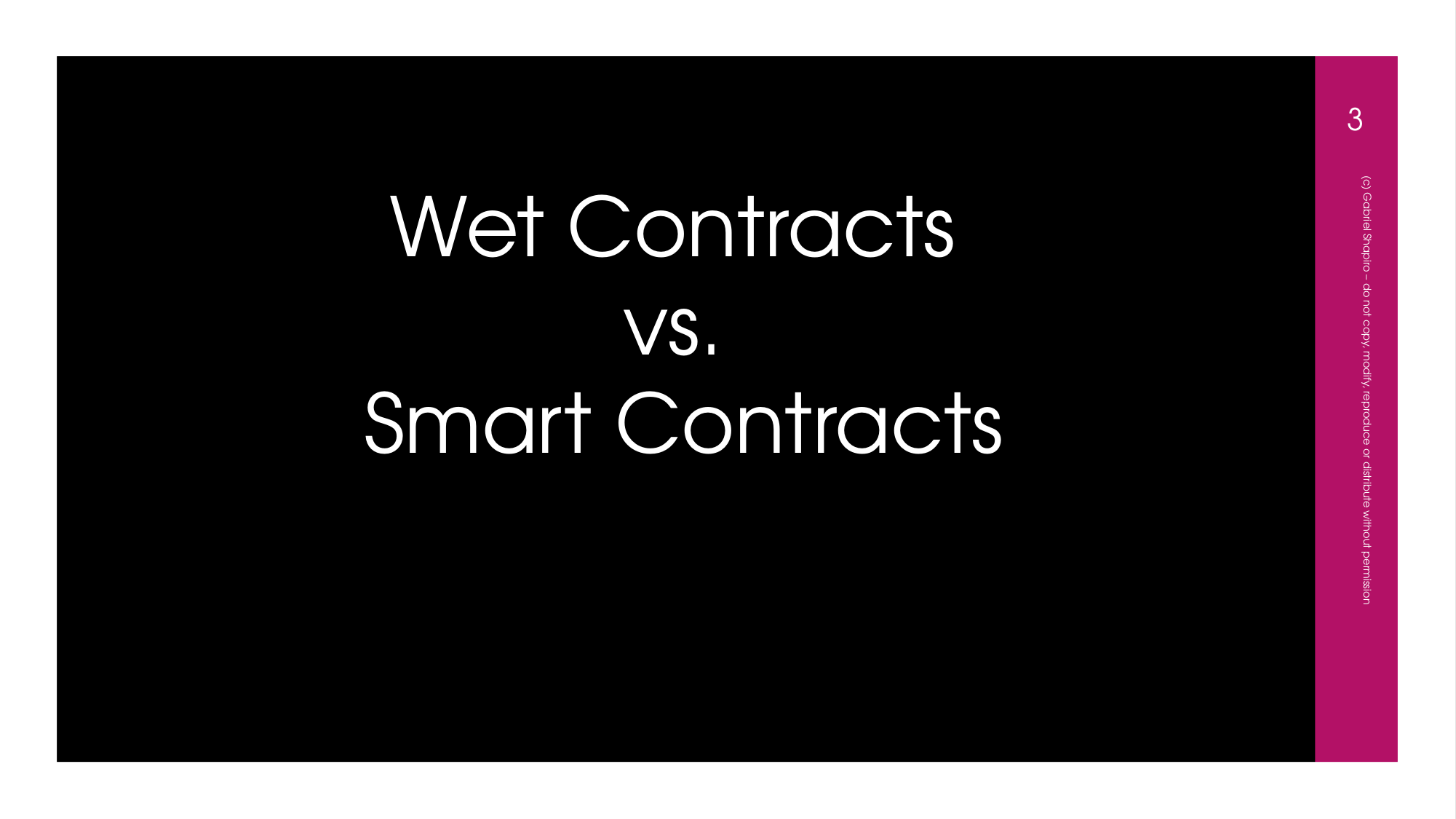

3
# Wet Contracts vs. Smart Contracts
(c) Gabriel Shapiro – do not copy, modify, reproduce or distribute without permission